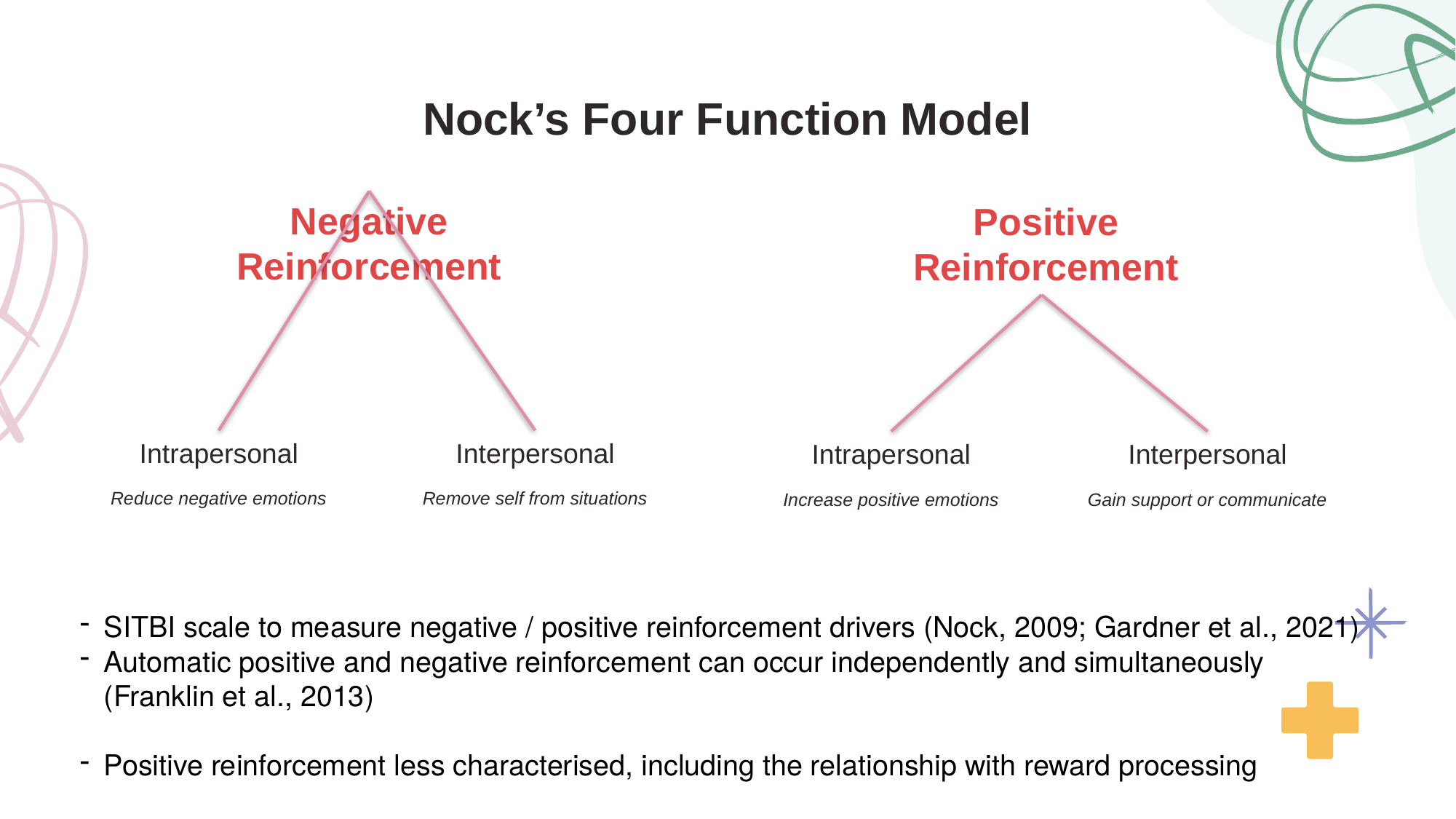

# Nock’s Four Function Model
Negative Reinforcement
Positive Reinforcement

Intrapersonal

Reduce negative emotions
Interpersonal

Remove self from situations
Intrapersonal

Increase positive emotions
Interpersonal

Gain support or communicate

SITBI scale to measure negative / positive reinforcement drivers (Nock, 2009; Gardner et al., 2021)
Automatic positive and negative reinforcement can occur independently and simultaneously (Franklin et al., 2013)

Positive reinforcement less characterised, including the relationship with reward processing